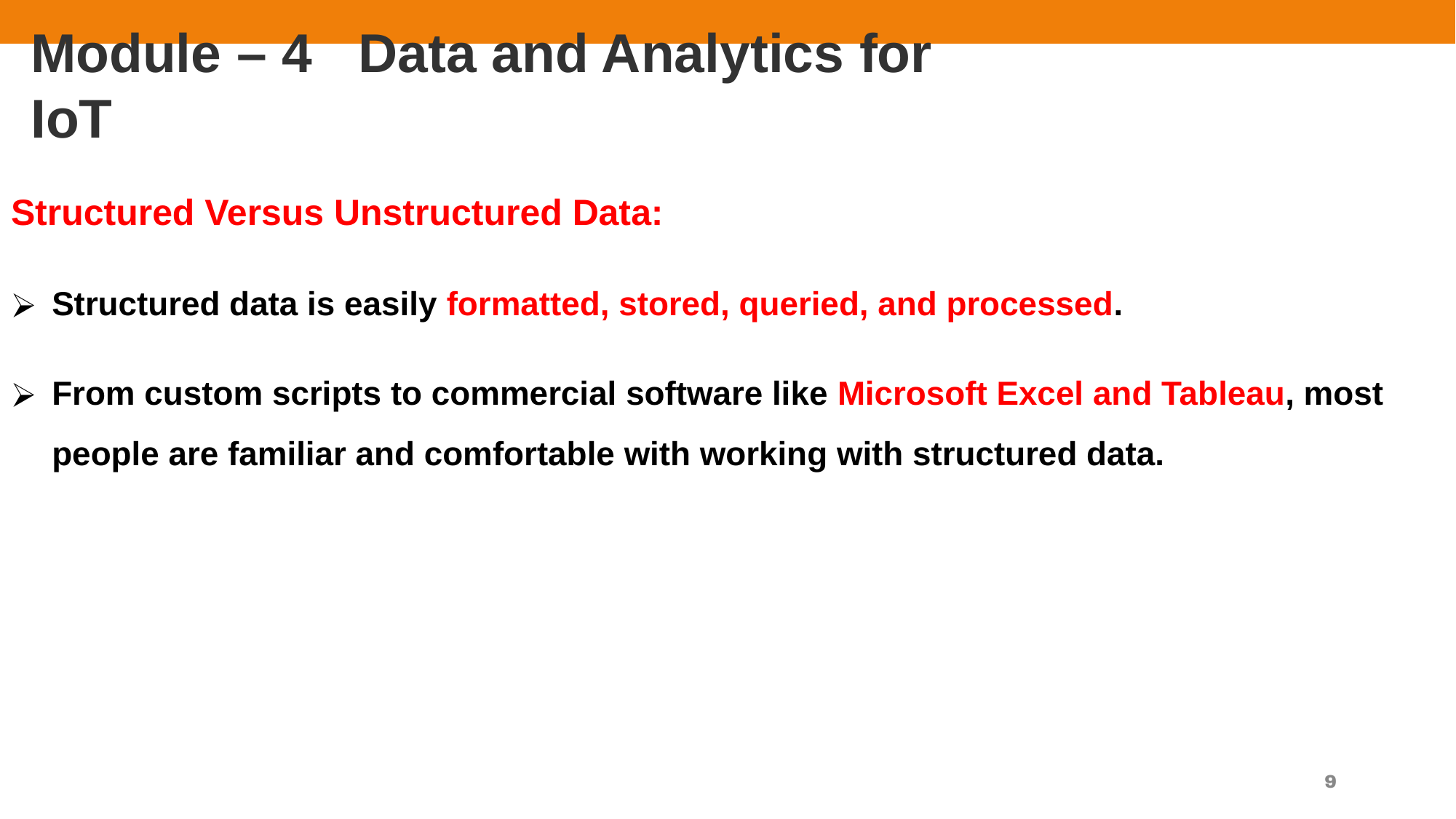

# Module – 4	Data and Analytics for IoT
Structured Versus Unstructured Data:

Structured data is easily formatted, stored, queried, and processed.

From custom scripts to commercial software like Microsoft Excel and Tableau, most
people are familiar and comfortable with working with structured data.
9